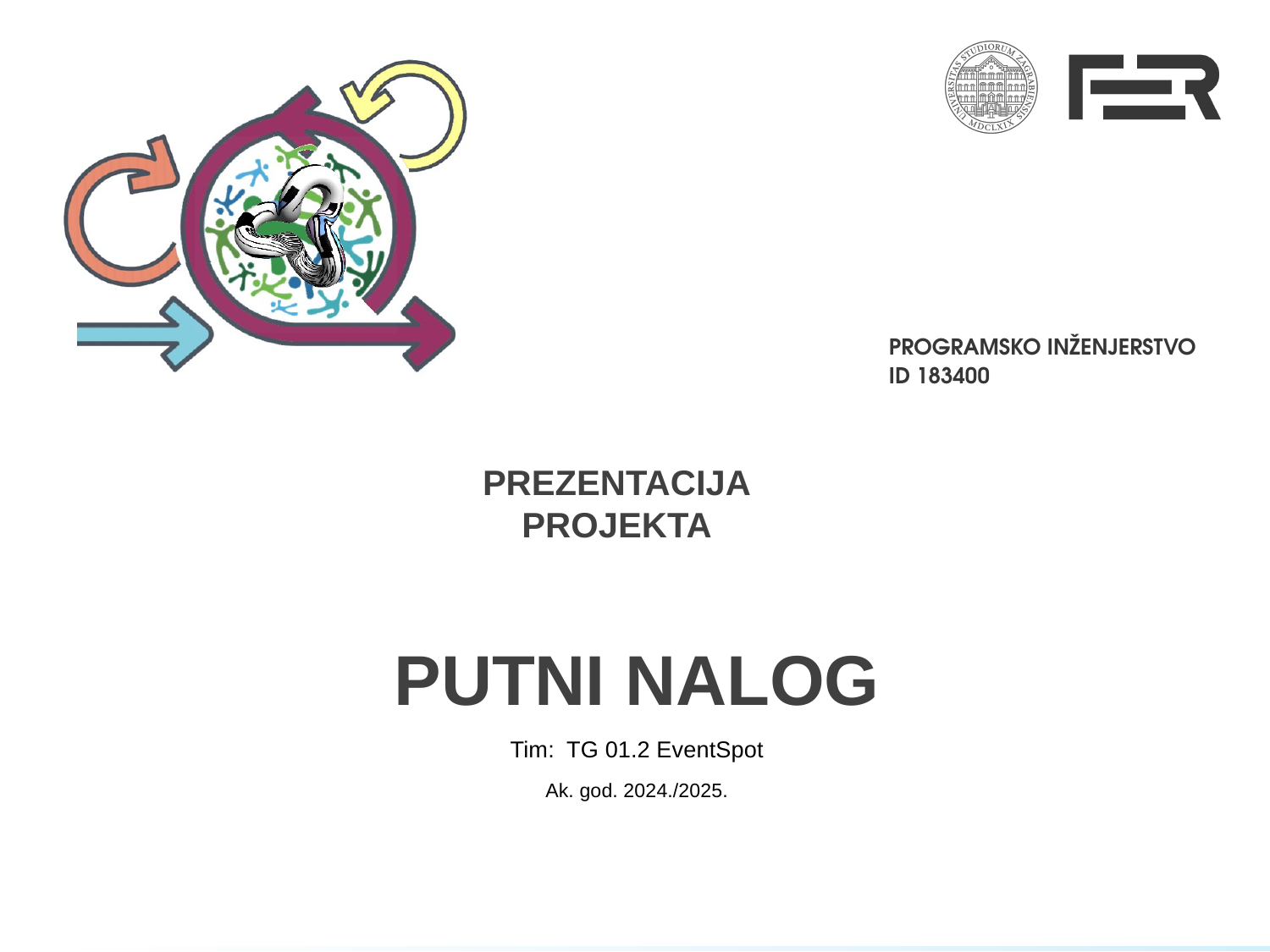

# Putni nalog
Tim:  TG 01.2 EventSpot
Ak. god. 2024./2025.